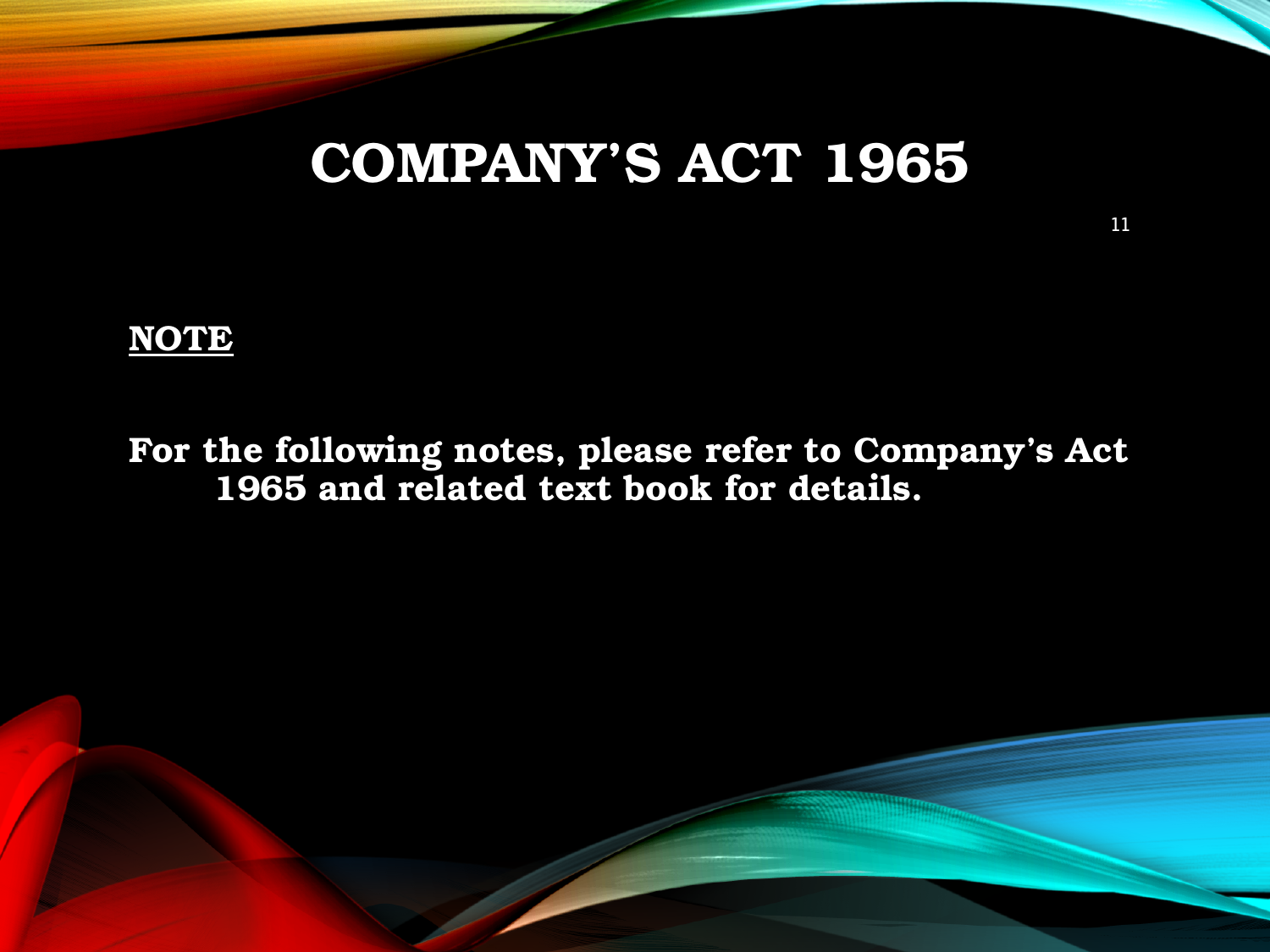

# Company’s Act 1965
11

NOTE

For the following notes, please refer to Company’s Act 1965 and related text book for details.